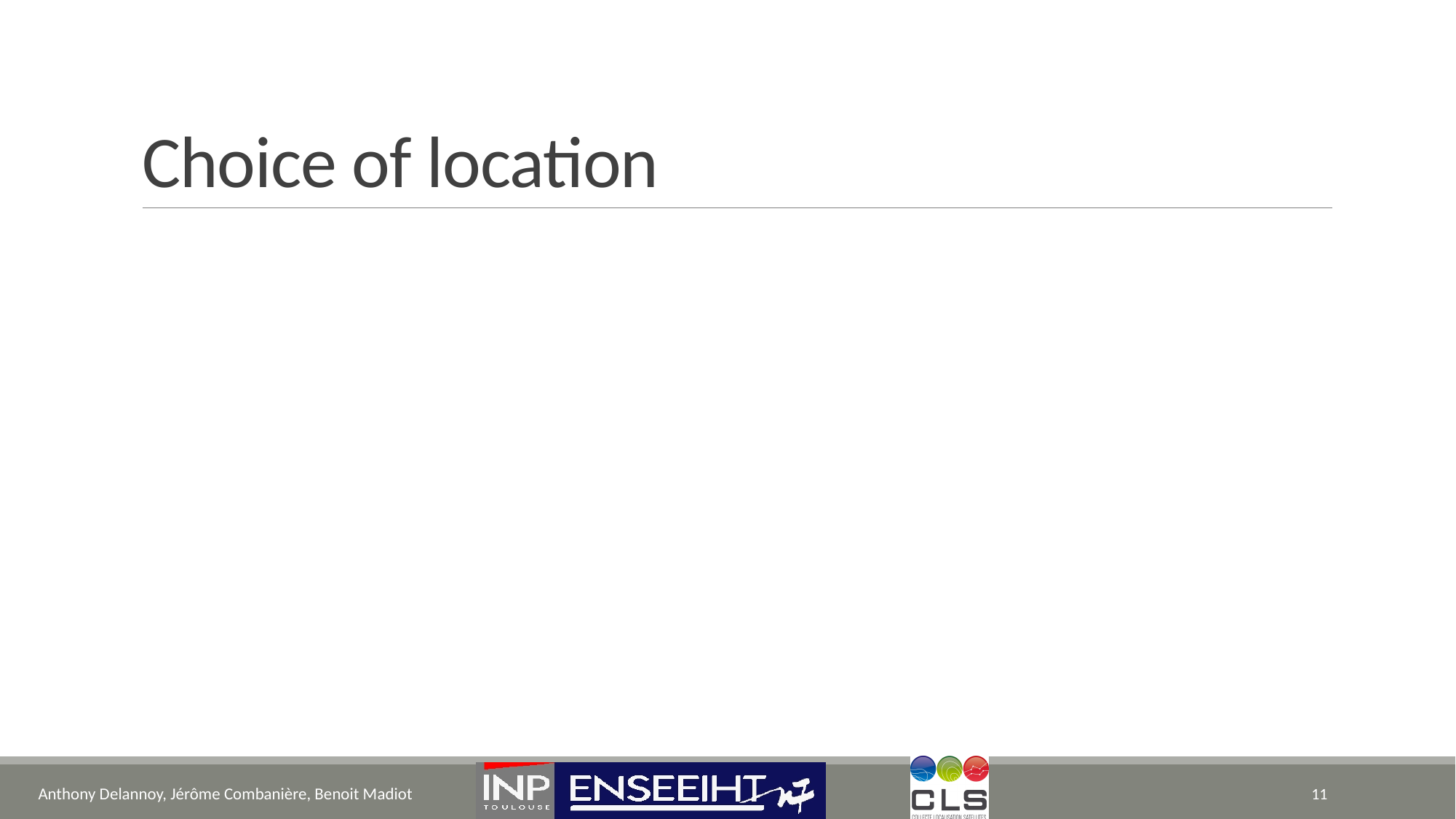

# Choice of location

Anthony Delannoy, Jérôme Combanière, Benoit Madiot
11